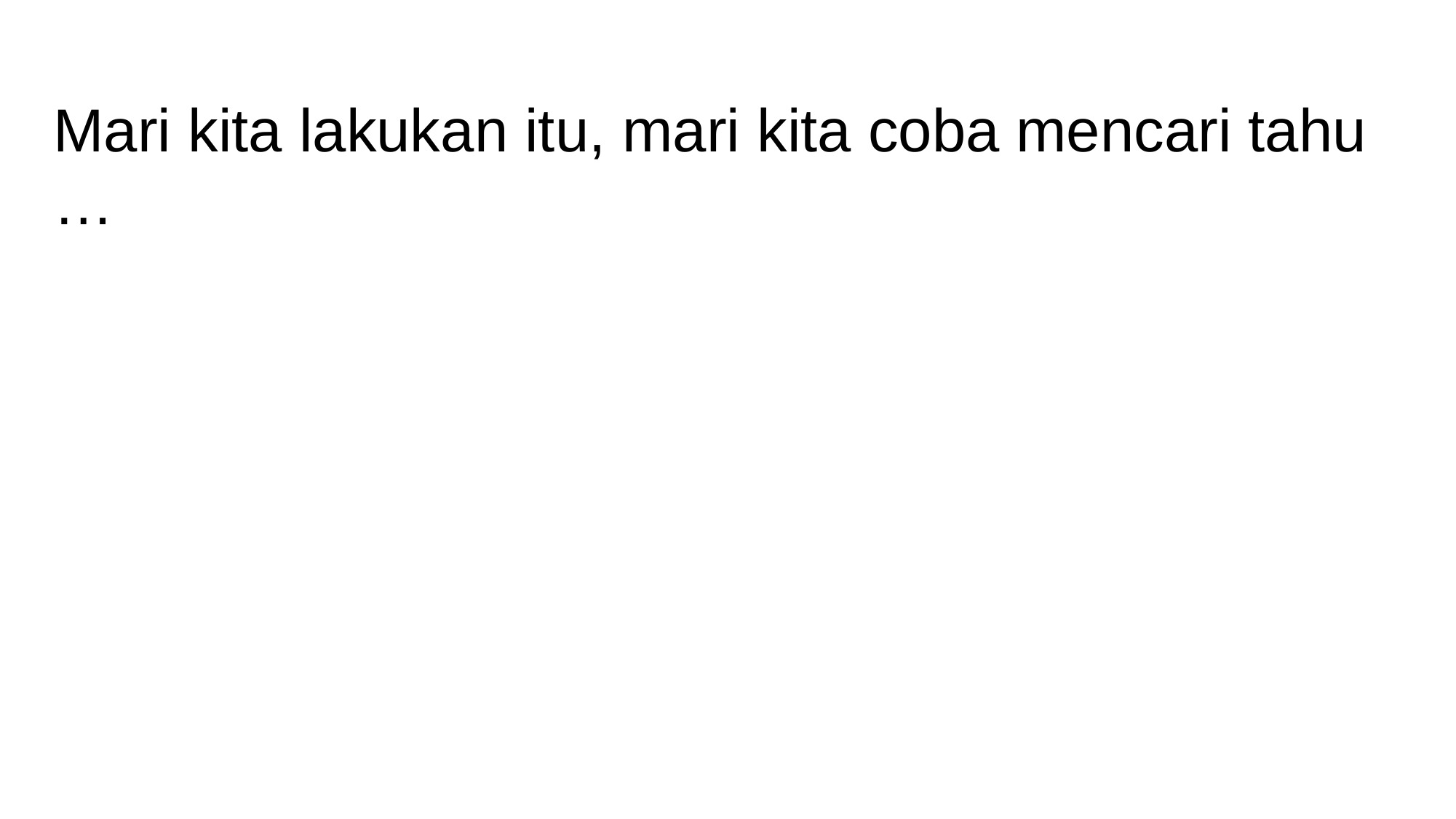

Mari kita lakukan itu, mari kita coba mencari tahu …